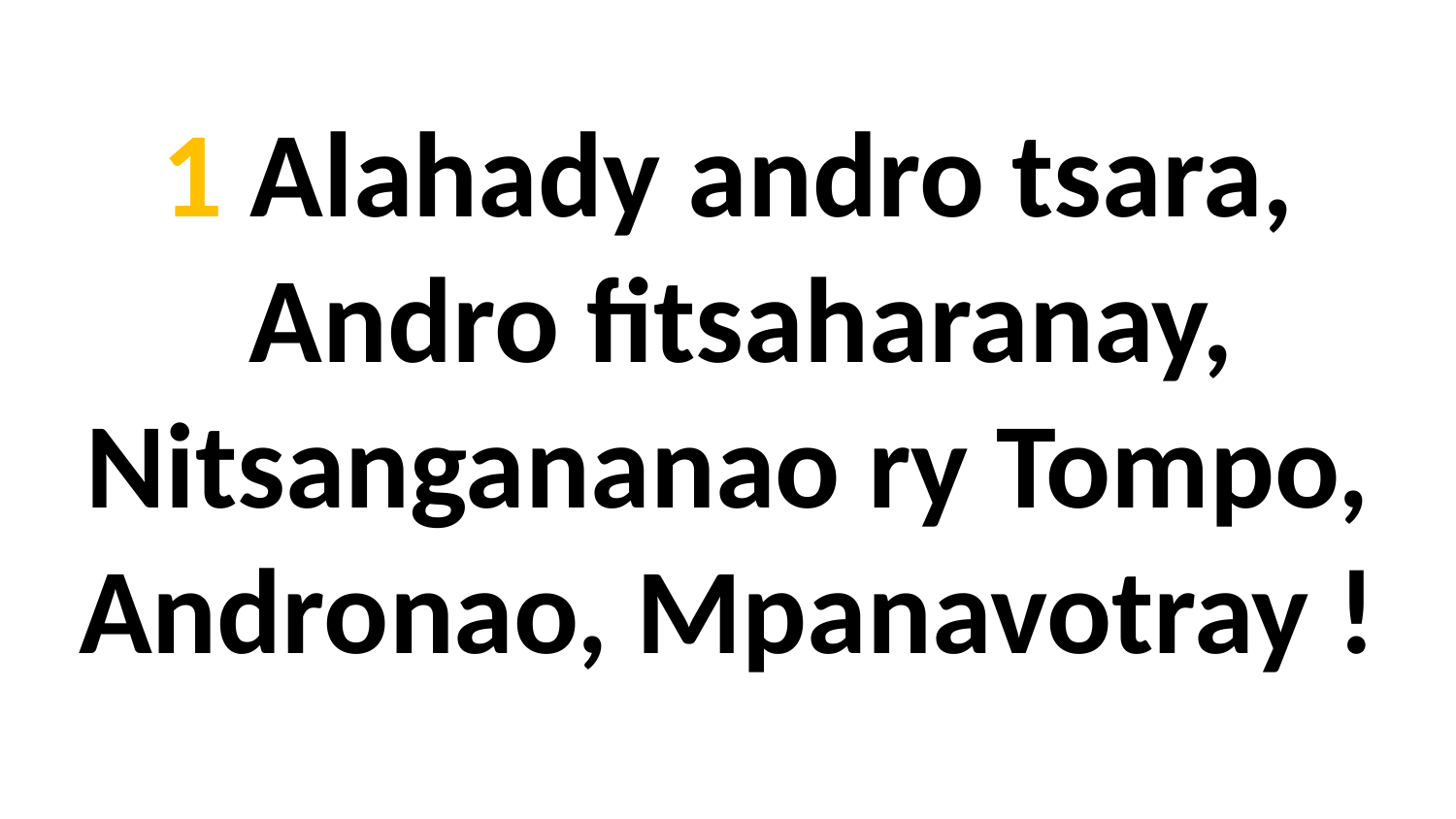

1 Alahady andro tsara,
 Andro fitsaharanay,
Nitsangananao ry Tompo,
Andronao, Mpanavotray !